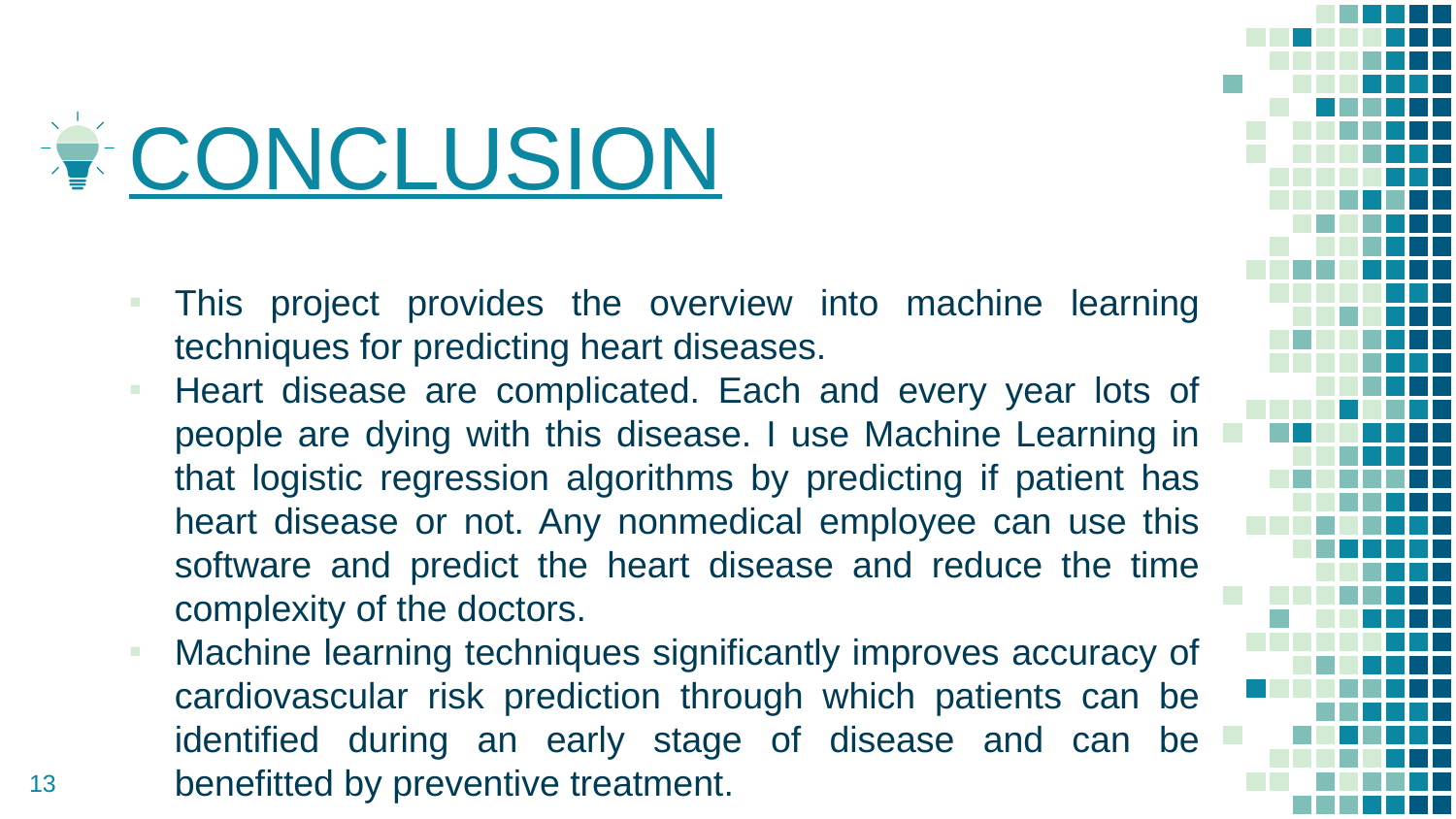

# CONCLUSION

This project provides the overview into machine learning techniques for predicting heart diseases.
Heart disease are complicated. Each and every year lots of people are dying with this disease. I use Machine Learning in that logistic regression algorithms by predicting if patient has heart disease or not. Any nonmedical employee can use this software and predict the heart disease and reduce the time complexity of the doctors.
Machine learning techniques significantly improves accuracy of cardiovascular risk prediction through which patients can be identified during an early stage of disease and can be benefitted by preventive treatment.

13